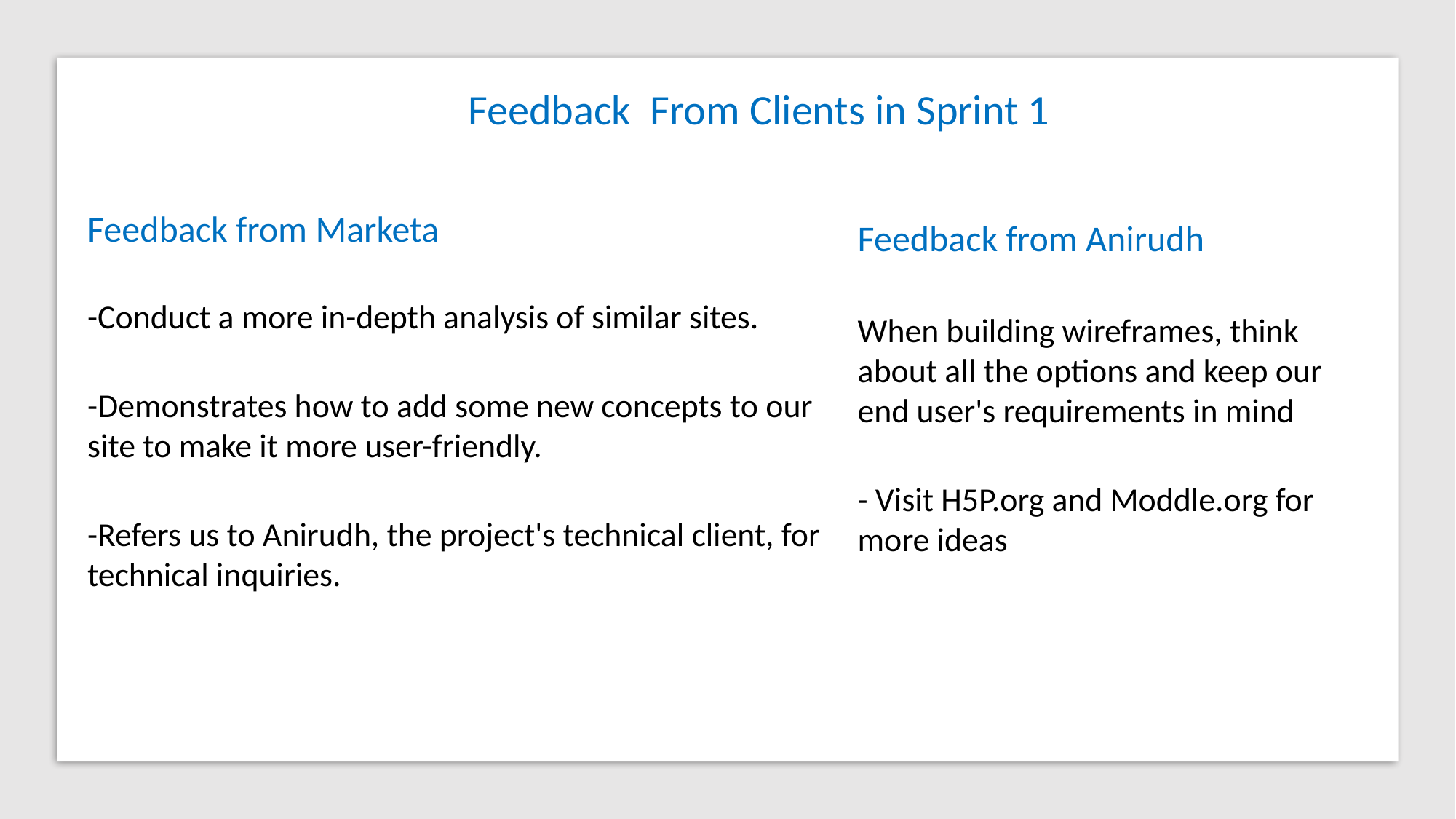

Feedback  From Clients in Sprint 1
Feedback from Marketa
-Conduct a more in-depth analysis of similar sites.
-Demonstrates how to add some new concepts to our site to make it more user-friendly.
-Refers us to Anirudh, the project's technical client, for technical inquiries.

Feedback from Anirudh
When building wireframes, think about all the options and keep our end user's requirements in mind
- Visit H5P.org and Moddle.org for more ideas